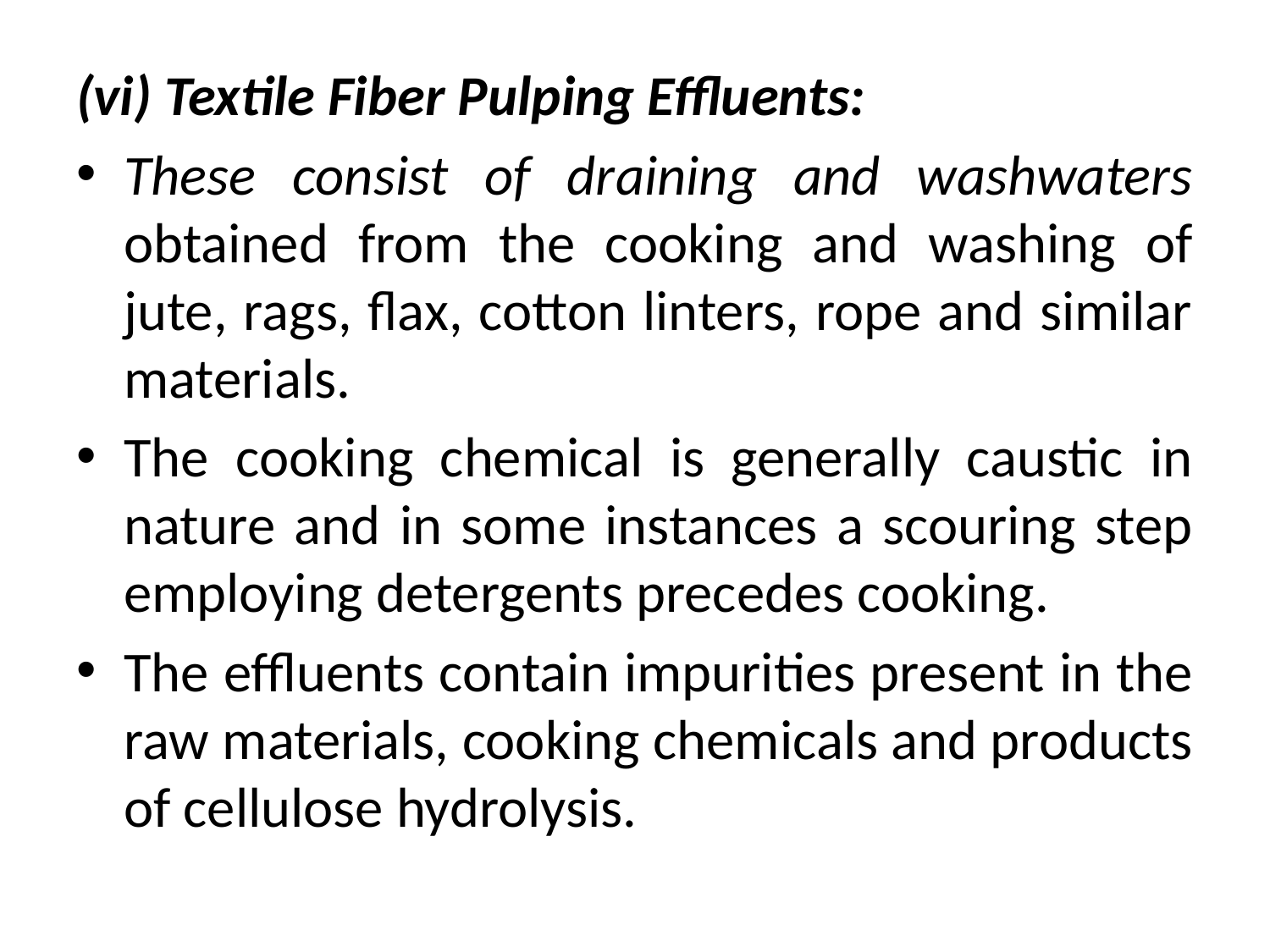

(vi) Textile Fiber Pulping Effluents:
These consist of draining and washwaters obtained from the cooking and washing of jute, rags, flax, cotton linters, rope and similar materials.
The cooking chemical is generally caustic in nature and in some instances a scouring step employing detergents precedes cooking.
The effluents contain impurities present in the raw materials, cooking chemicals and products of cellulose hydrolysis.